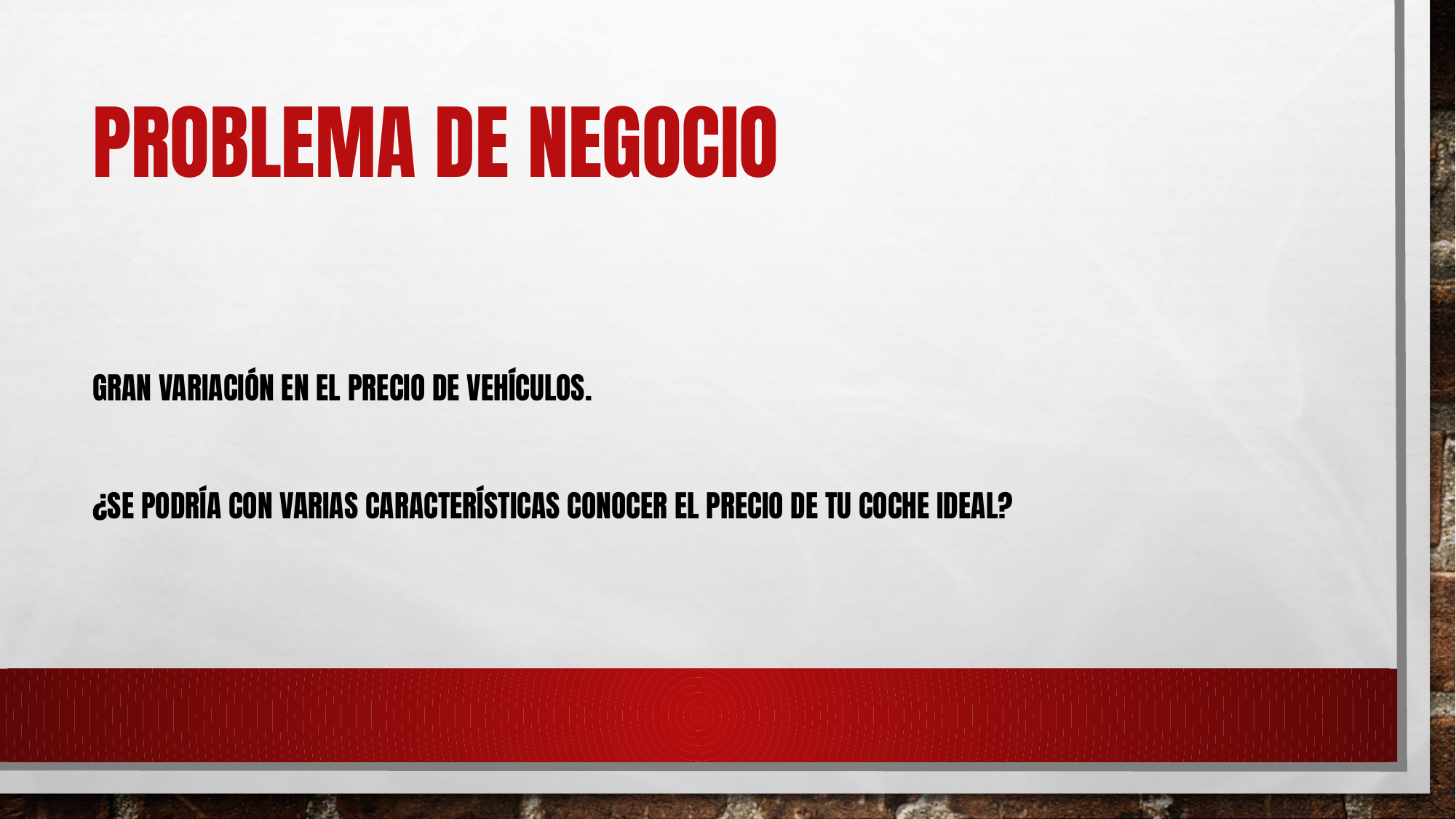

# Problema de Negocio
Gran variación en el precio de vehículos.

¿Se podría con varias características conocer el precio de tu coche ideal?